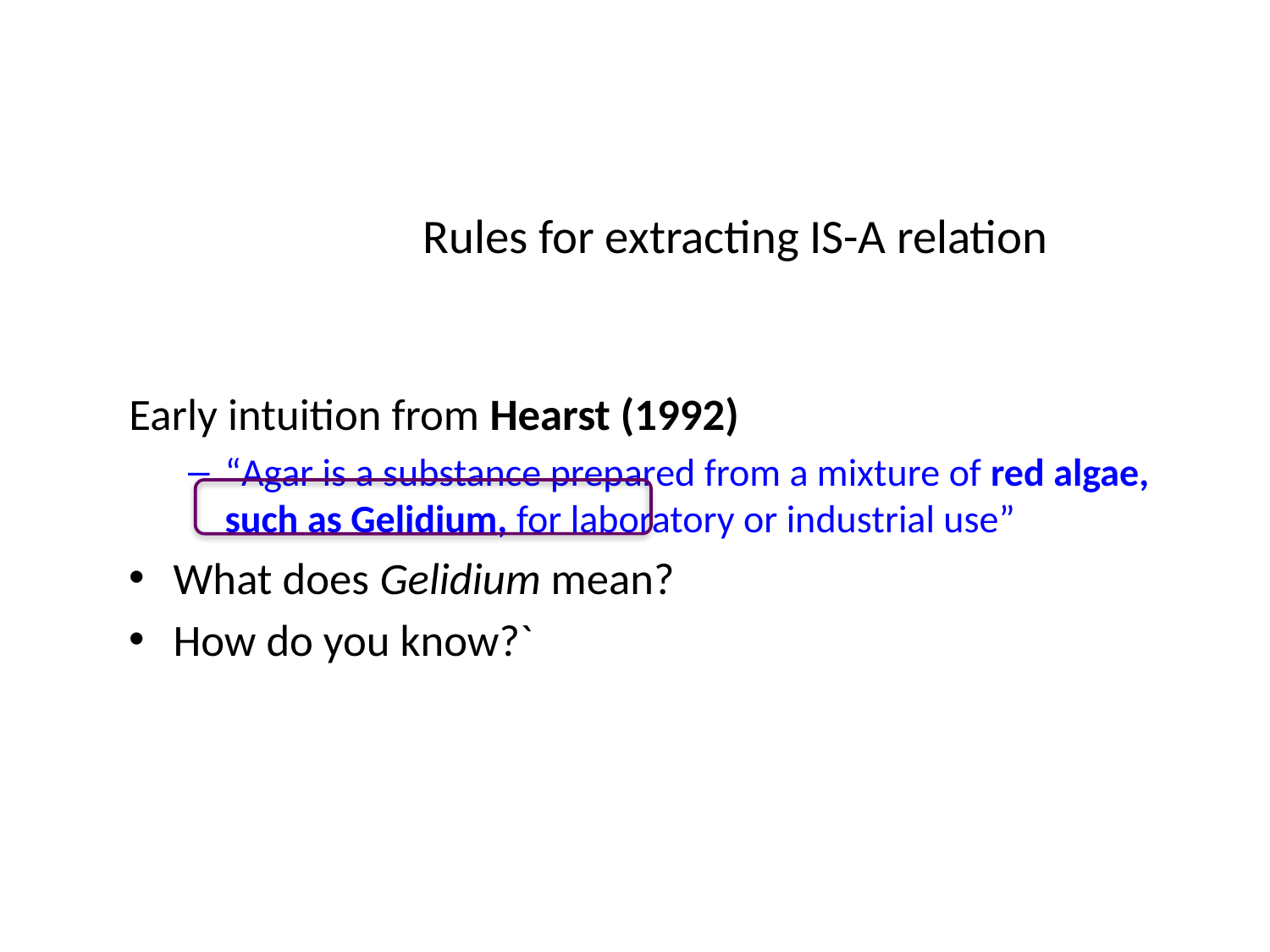

# Rules for extracting IS-A relation

Early intuition from Hearst (1992)
“Agar is a substance prepared from a mixture of red algae, such as Gelidium, for laboratory or industrial use”
What does Gelidium mean?
How do you know?`